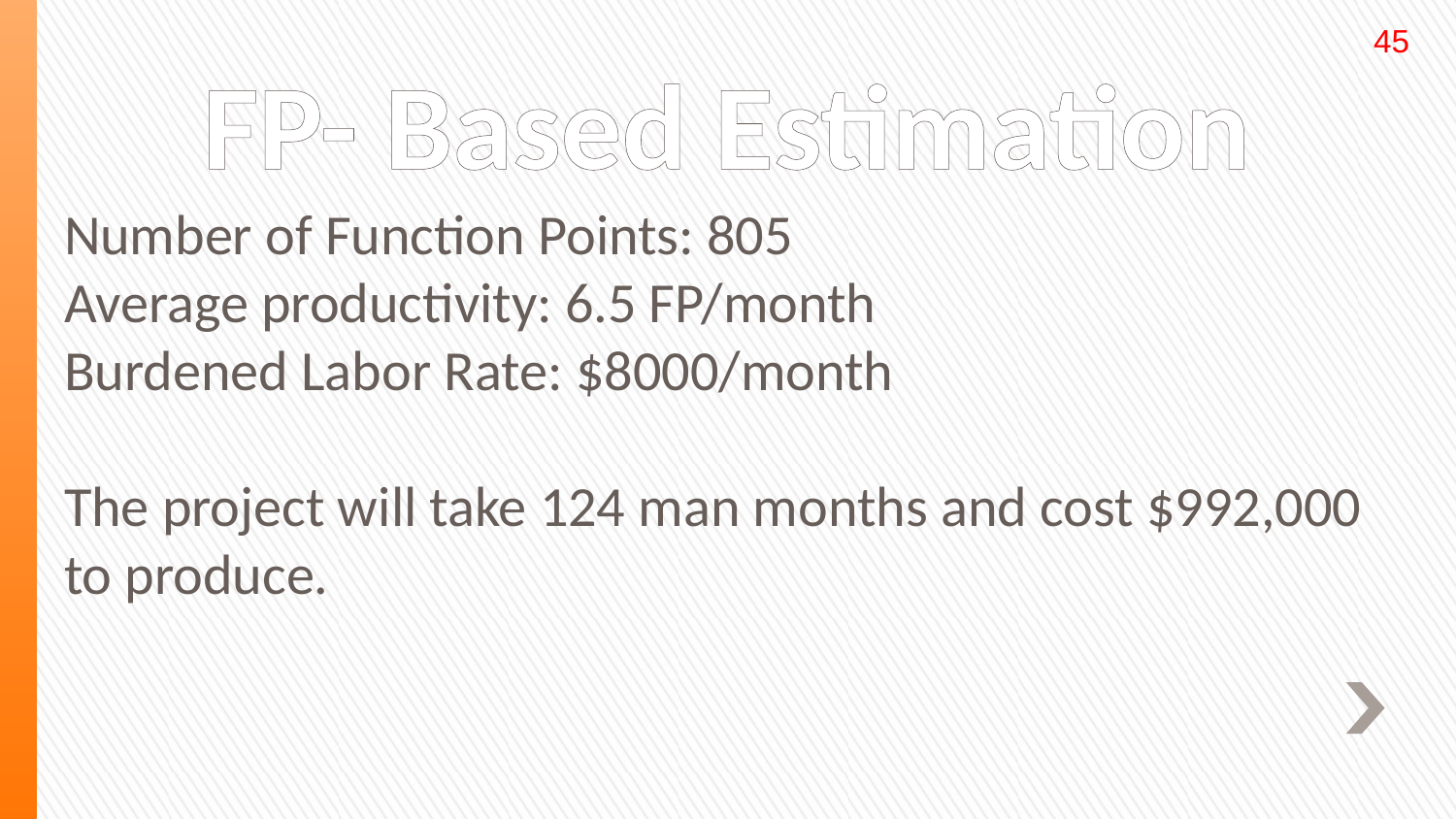

45
# FP- Based Estimation
Number of Function Points: 805
Average productivity: 6.5 FP/month
Burdened Labor Rate: $8000/month

The project will take 124 man months and cost $992,000 to produce.